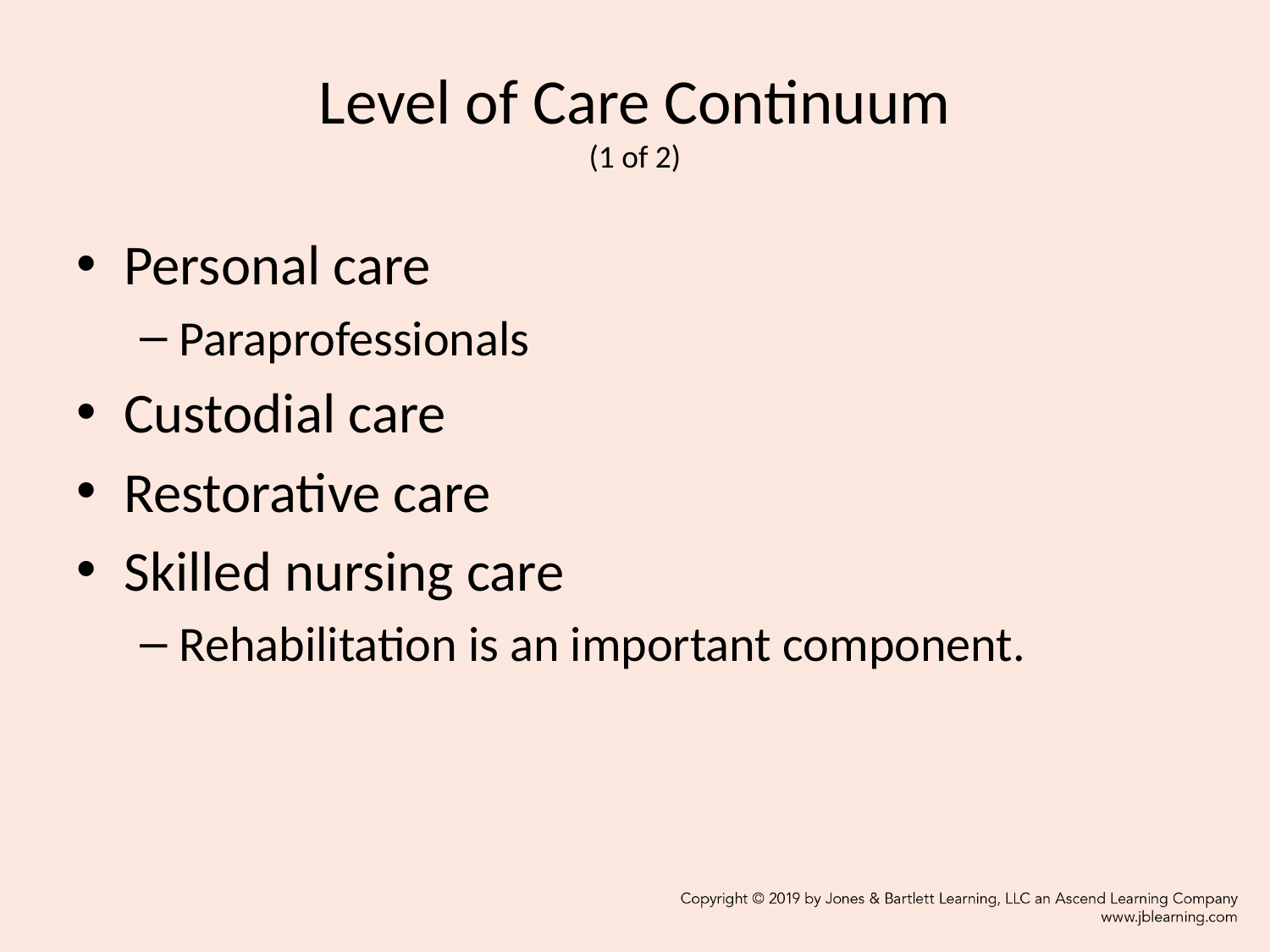

# Level of Care Continuum (1 of 2)
Personal care
Paraprofessionals
Custodial care
Restorative care
Skilled nursing care
Rehabilitation is an important component.